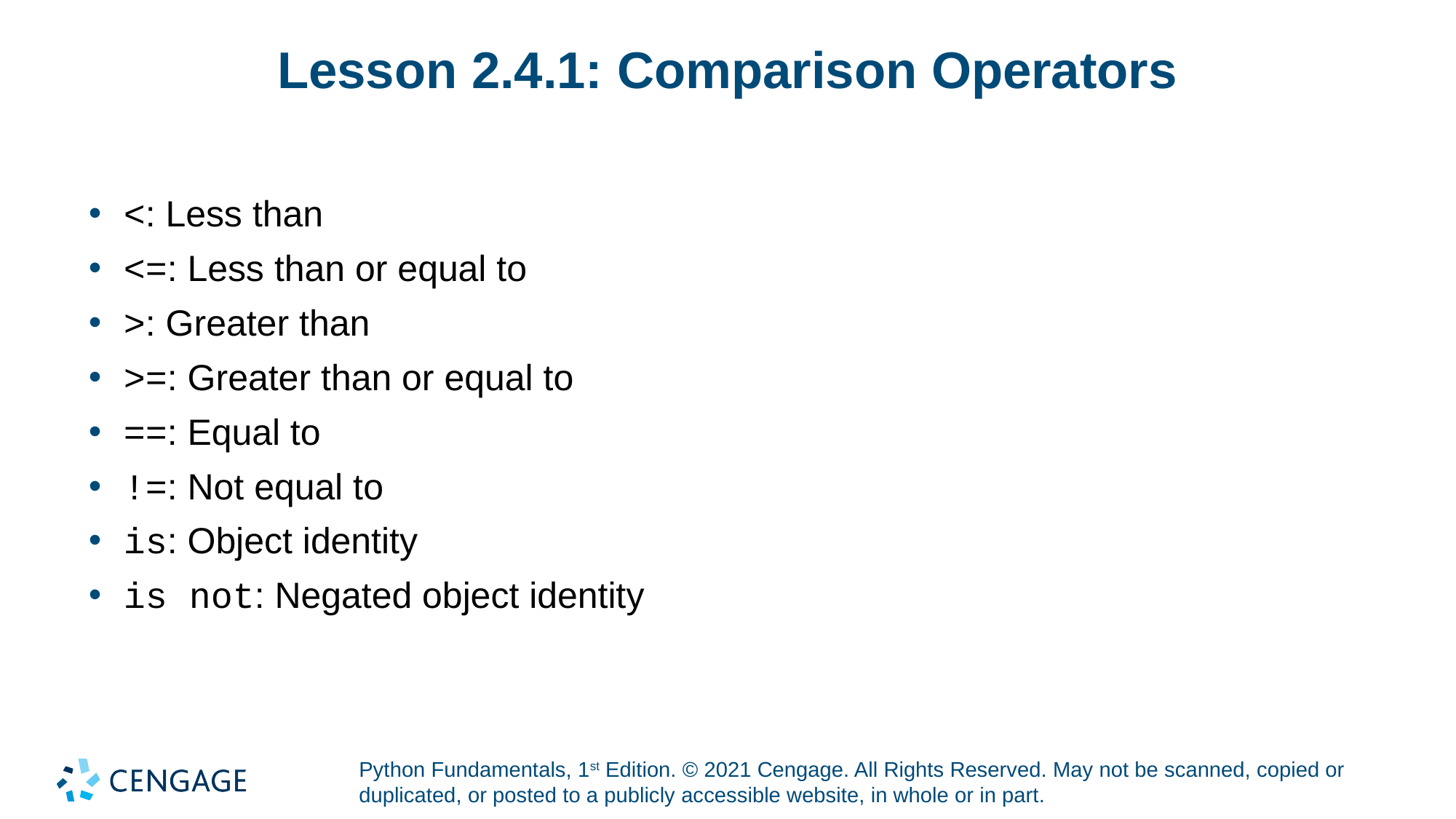

# Lesson 2.4.1: Comparison Operators
<: Less than
<=: Less than or equal to
>: Greater than
>=: Greater than or equal to
==: Equal to
!=: Not equal to
is: Object identity
is not: Negated object identity